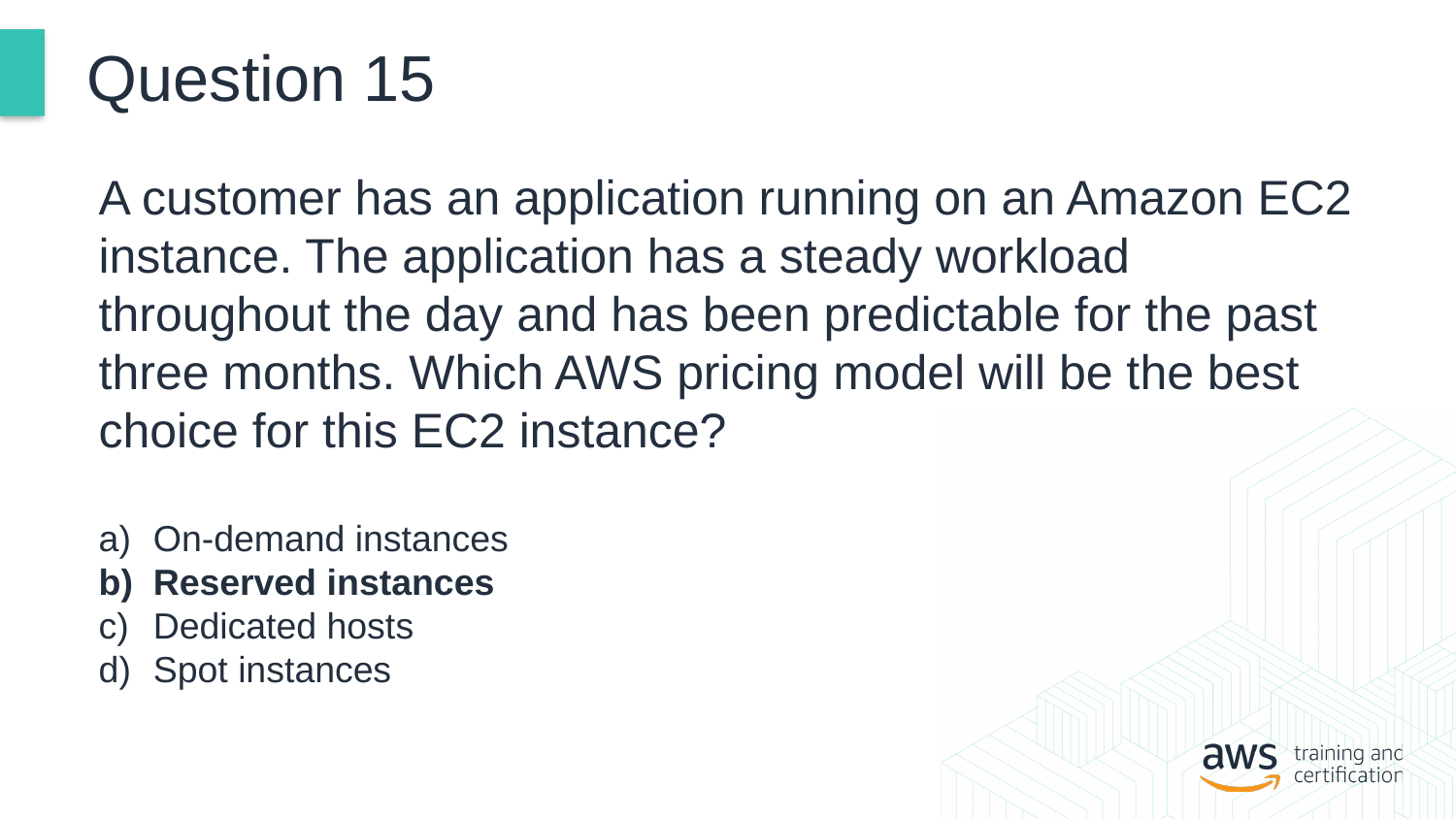

# Question 15
A customer has an application running on an Amazon EC2 instance. The application has a steady workload throughout the day and has been predictable for the past three months. Which AWS pricing model will be the best choice for this EC2 instance?

On-demand instances
Reserved instances
Dedicated hosts
Spot instances